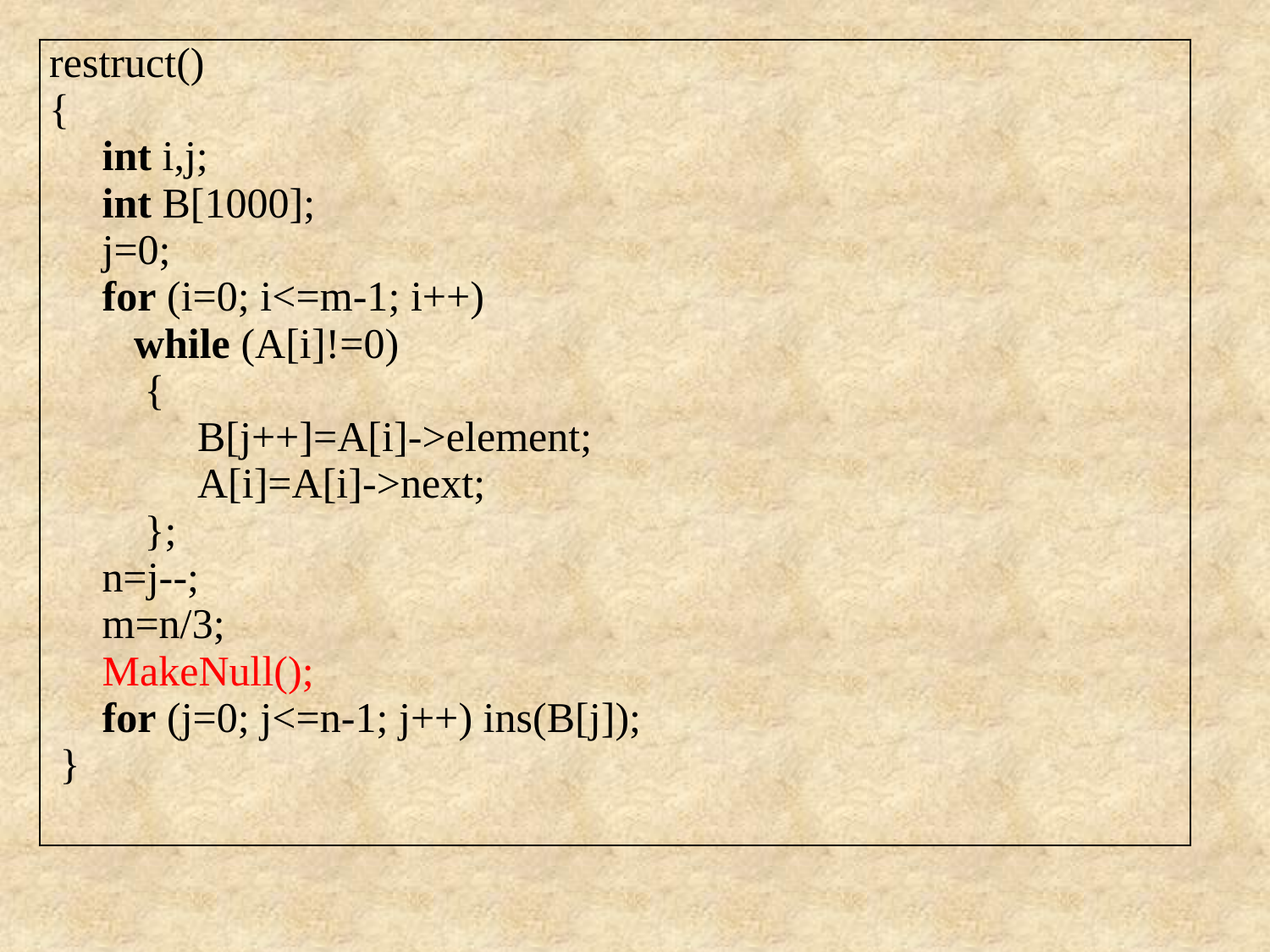

| restruct() { int i,j; int B[1000]; j=0; for (i=0; i<=m-1; i++) while (A[i]!=0) { B[j++]=A[i]->element; A[i]=A[i]->next; }; n=j--; m=n/3; MakeNull(); for (j=0; j<=n-1; j++) ins(B[j]); } |
| --- |